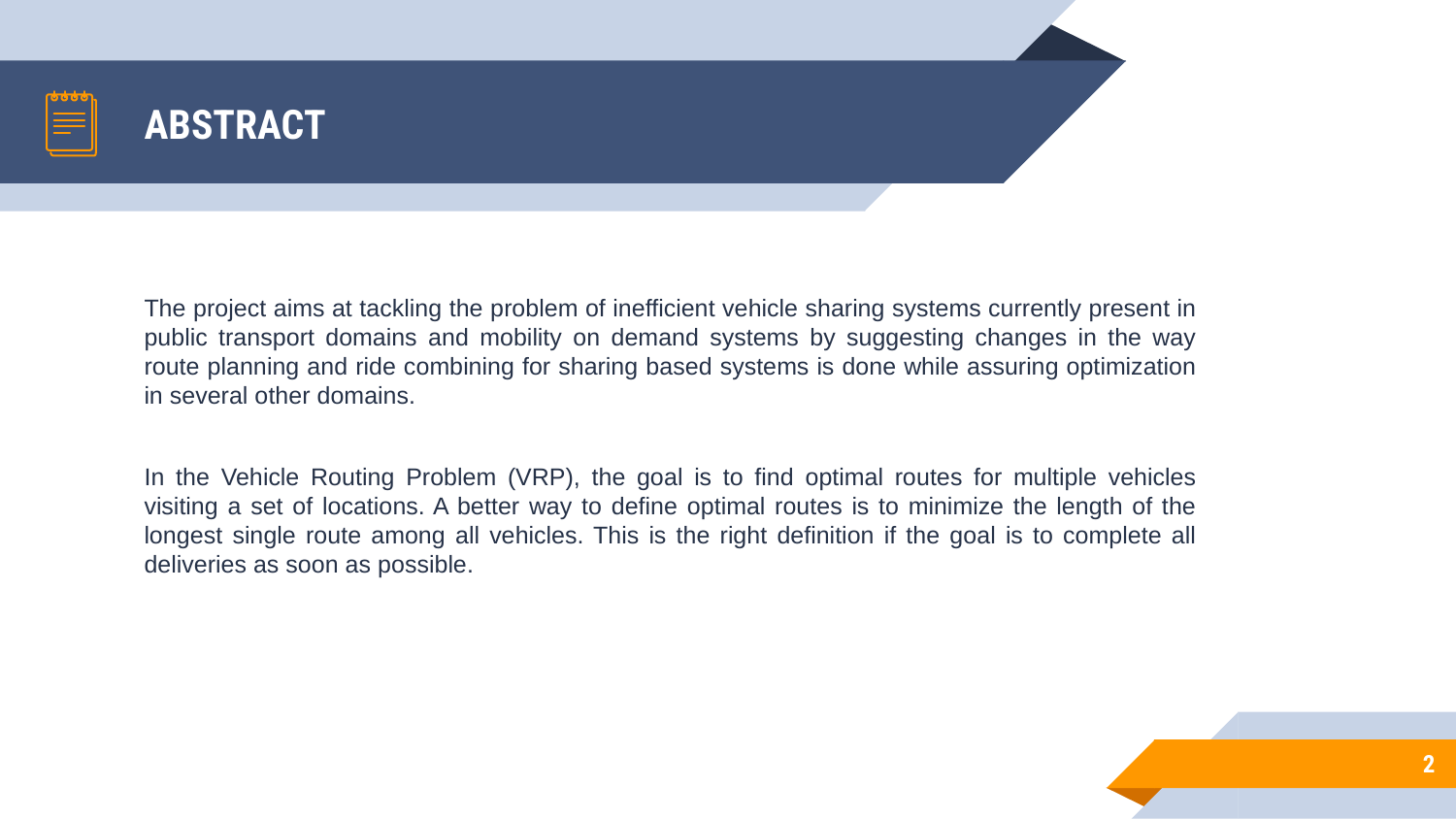

# ABSTRACT

The project aims at tackling the problem of inefficient vehicle sharing systems currently present in public transport domains and mobility on demand systems by suggesting changes in the way route planning and ride combining for sharing based systems is done while assuring optimization in several other domains.

In the Vehicle Routing Problem (VRP), the goal is to find optimal routes for multiple vehicles visiting a set of locations. A better way to define optimal routes is to minimize the length of the longest single route among all vehicles. This is the right definition if the goal is to complete all deliveries as soon as possible.
2